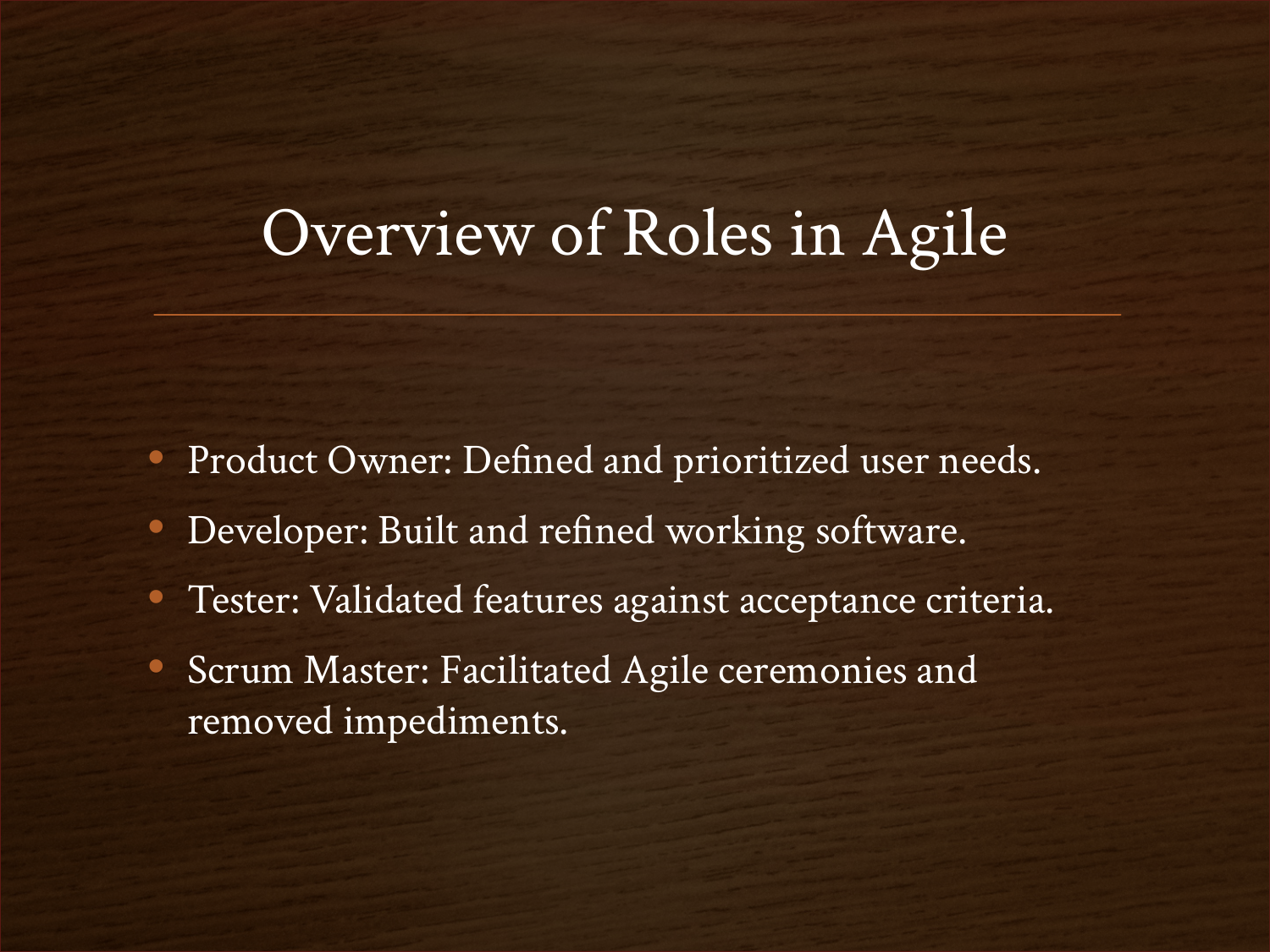

# Overview of Roles in Agile

Product Owner: Defined and prioritized user needs.
Developer: Built and refined working software.
Tester: Validated features against acceptance criteria.
Scrum Master: Facilitated Agile ceremonies and removed impediments.